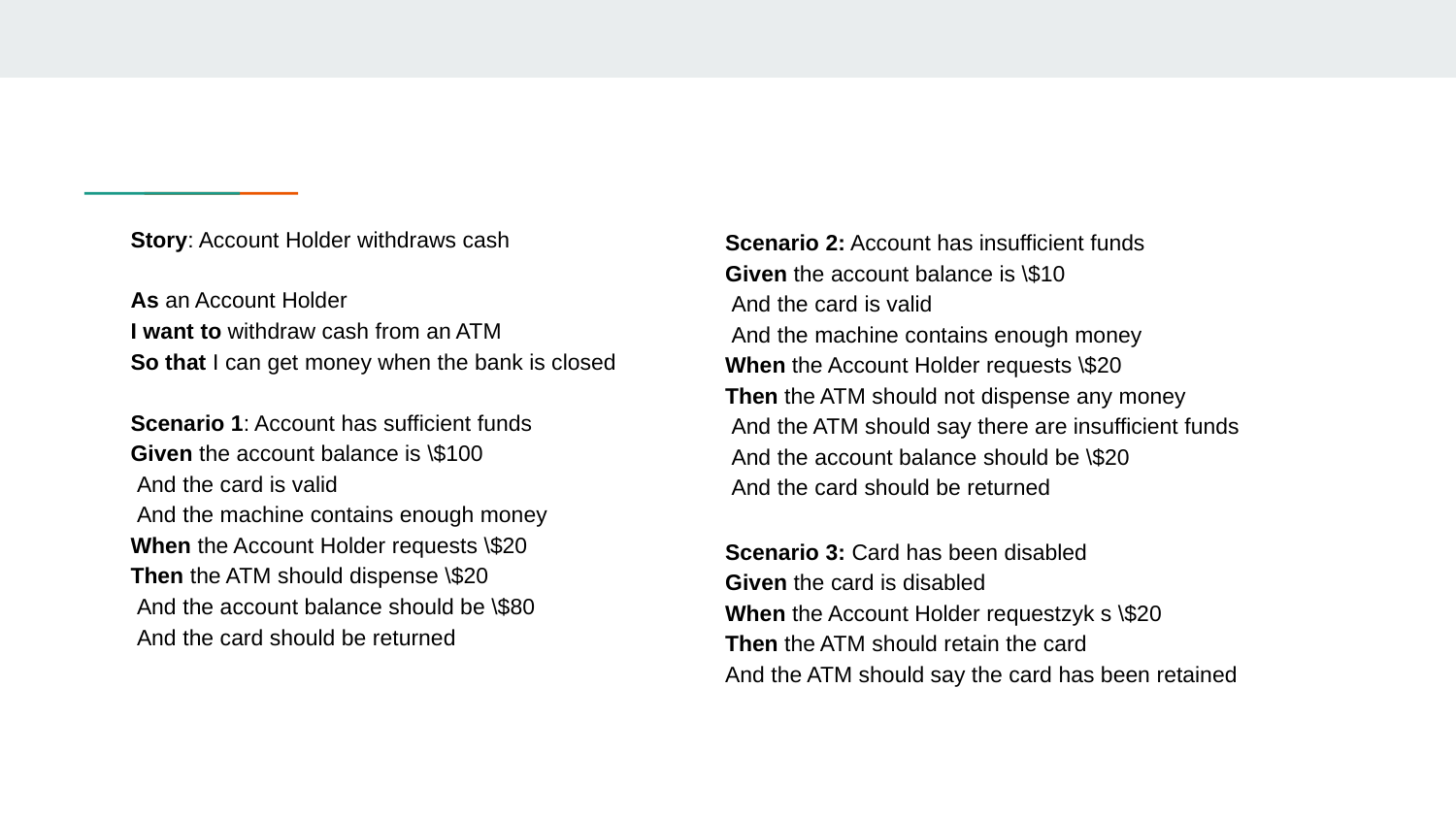

Scenario 2: Account has insufficient funds
Given the account balance is \$10
 And the card is valid
 And the machine contains enough money
When the Account Holder requests \$20
Then the ATM should not dispense any money
 And the ATM should say there are insufficient funds
 And the account balance should be \$20
 And the card should be returned

Scenario 3: Card has been disabled
Given the card is disabled
When the Account Holder requestzyk s \$20
Then the ATM should retain the card
And the ATM should say the card has been retained
Story: Account Holder withdraws cash

As an Account Holder
I want to withdraw cash from an ATM
So that I can get money when the bank is closed

Scenario 1: Account has sufficient funds
Given the account balance is \$100
 And the card is valid
 And the machine contains enough money
When the Account Holder requests \$20
Then the ATM should dispense \$20
 And the account balance should be \$80
 And the card should be returned